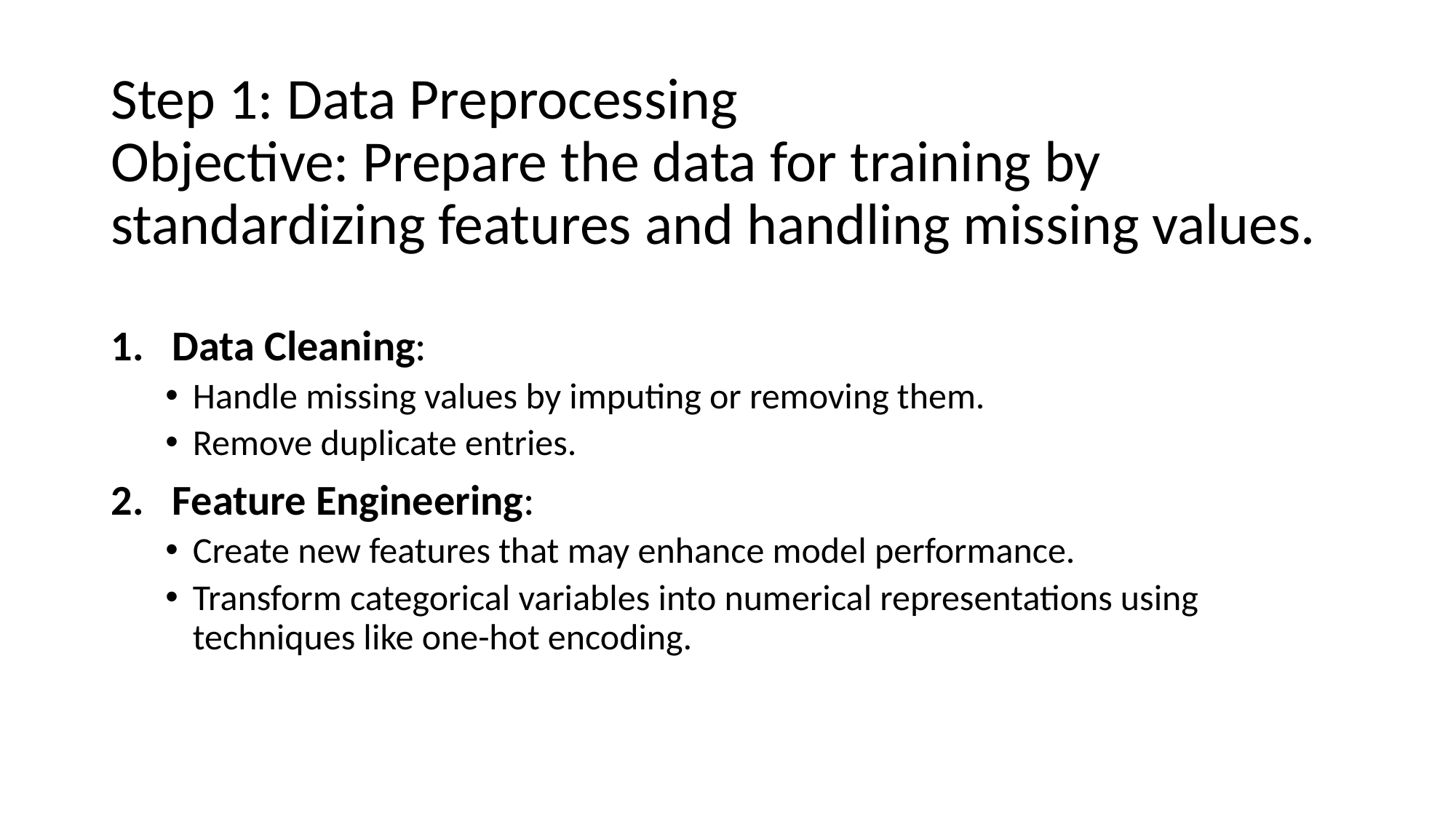

# Step 1: Data Preprocessing Objective: Prepare the data for training by standardizing features and handling missing values.
Data Cleaning:
Handle missing values by imputing or removing them.
Remove duplicate entries.
Feature Engineering:
Create new features that may enhance model performance.
Transform categorical variables into numerical representations using techniques like one-hot encoding.